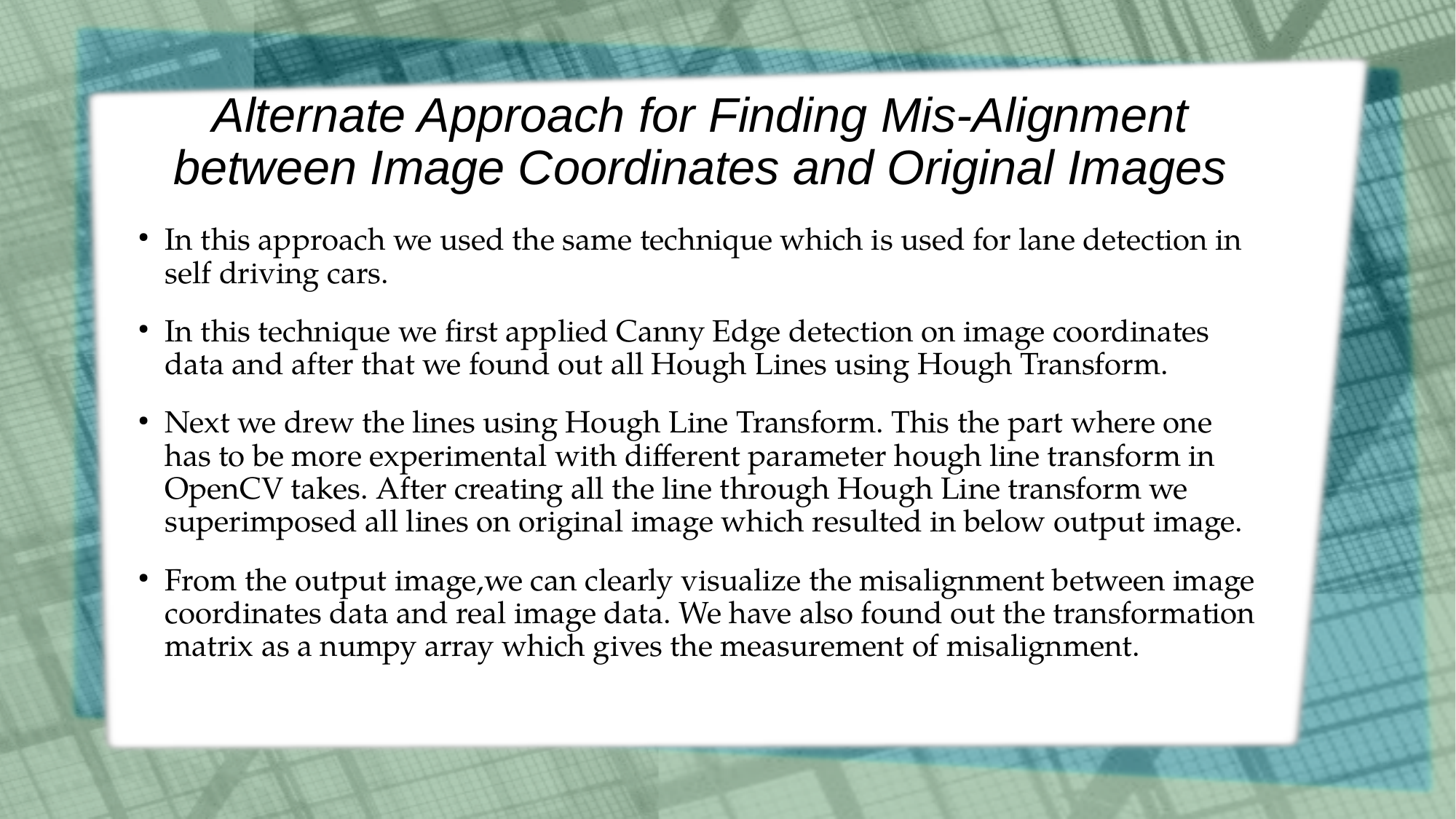

Alternate Approach for Finding Mis-Alignment between Image Coordinates and Original Images
In this approach we used the same technique which is used for lane detection in self driving cars.
In this technique we first applied Canny Edge detection on image coordinates data and after that we found out all Hough Lines using Hough Transform.
Next we drew the lines using Hough Line Transform. This the part where one has to be more experimental with different parameter hough line transform in OpenCV takes. After creating all the line through Hough Line transform we superimposed all lines on original image which resulted in below output image.
From the output image,we can clearly visualize the misalignment between image coordinates data and real image data. We have also found out the transformation matrix as a numpy array which gives the measurement of misalignment.